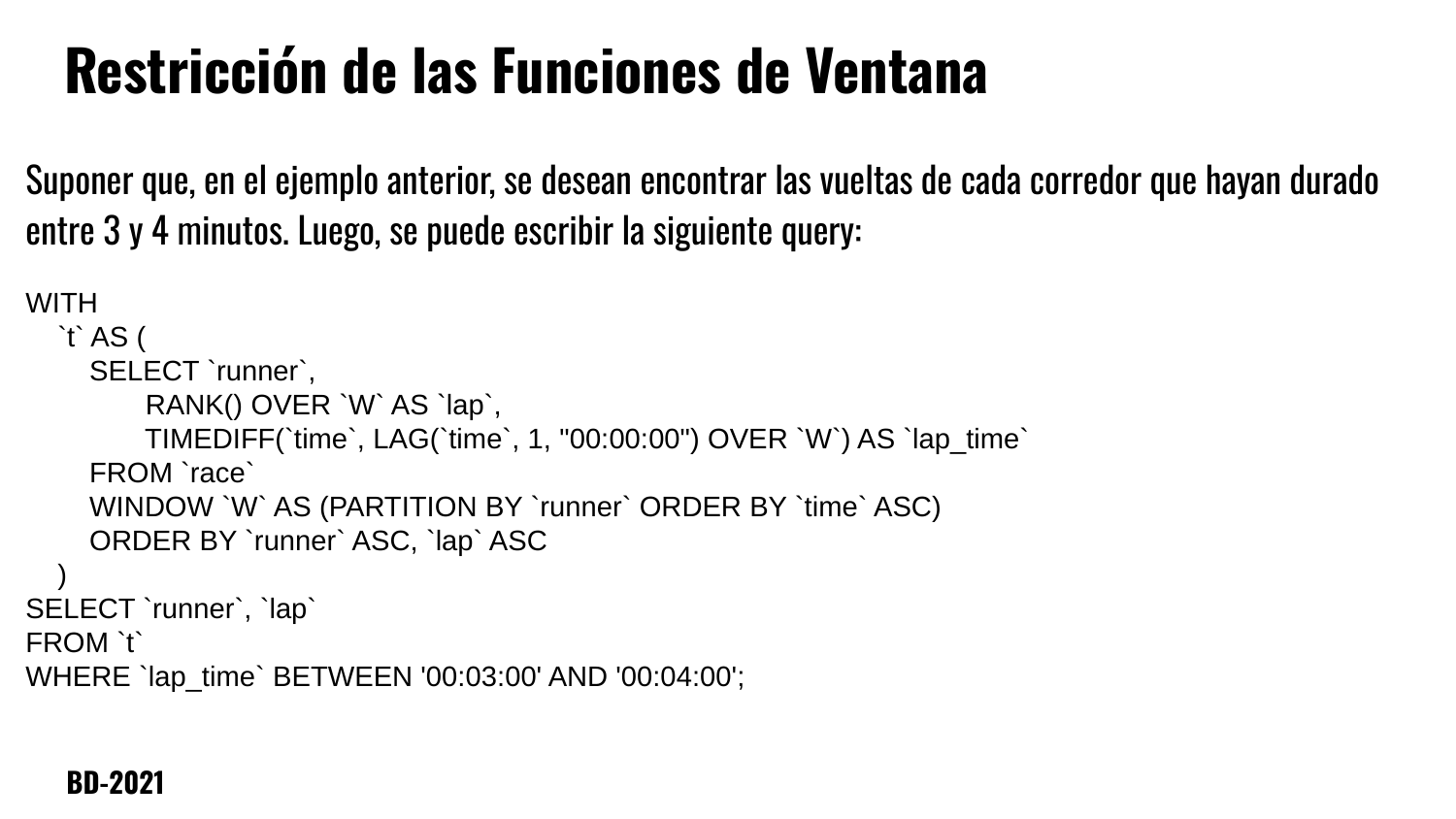

# Restricción de las Funciones de Ventana
Suponer que, en el ejemplo anterior, se desean encontrar las vueltas de cada corredor que hayan durado entre 3 y 4 minutos. Luego, se puede escribir la siguiente query:
WITH
    `t` AS (
        SELECT `runner`,
               RANK() OVER `W` AS `lap`,
               TIMEDIFF(`time`, LAG(`time`, 1, "00:00:00") OVER `W`) AS `lap_time`
        FROM `race`
        WINDOW `W` AS (PARTITION BY `runner` ORDER BY `time` ASC)
        ORDER BY `runner` ASC, `lap` ASC
    )
SELECT `runner`, `lap`
FROM `t`
WHERE `lap_time` BETWEEN '00:03:00' AND '00:04:00';